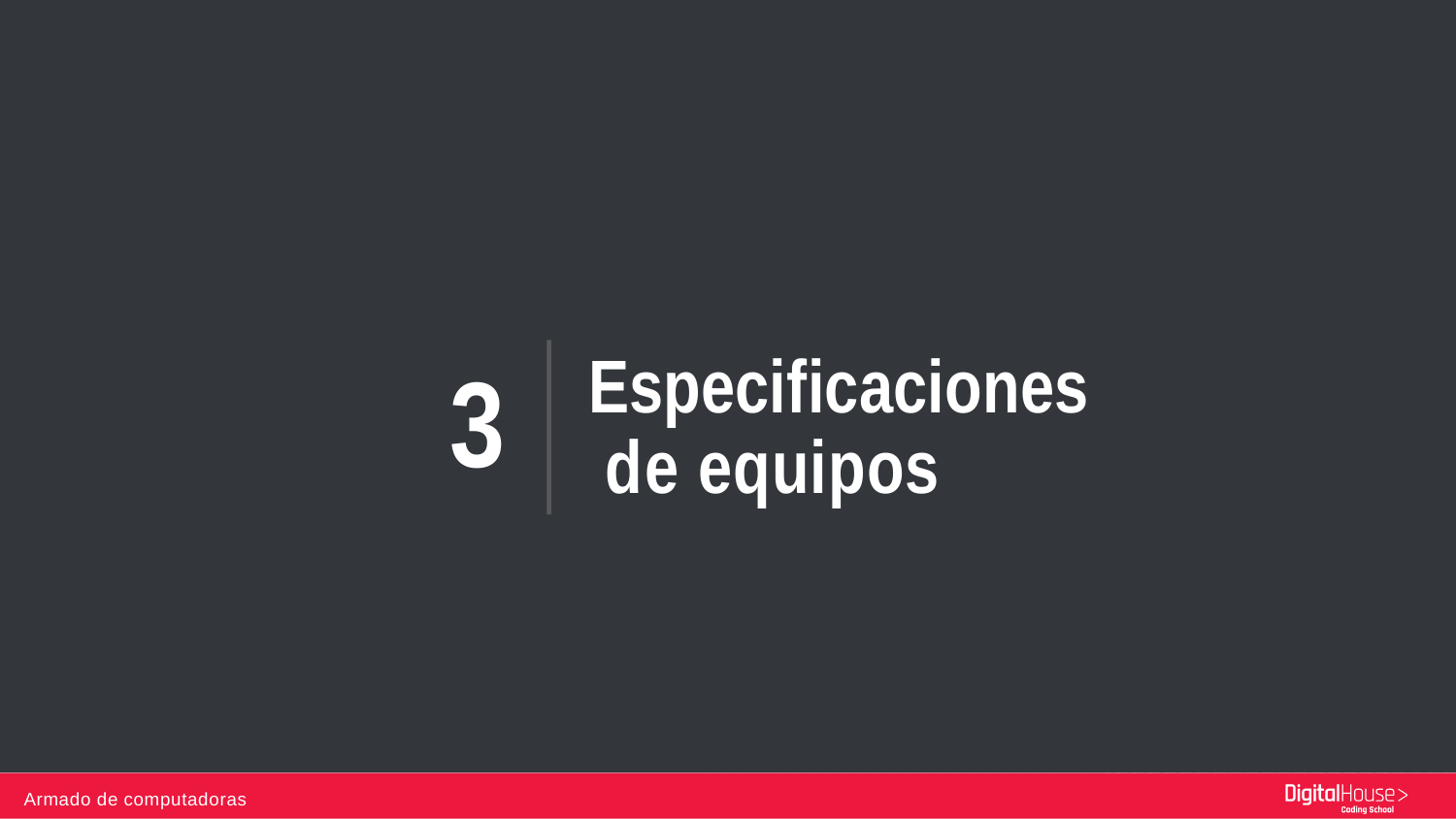

3
Especificaciones  de equipos
Armado de computadoras